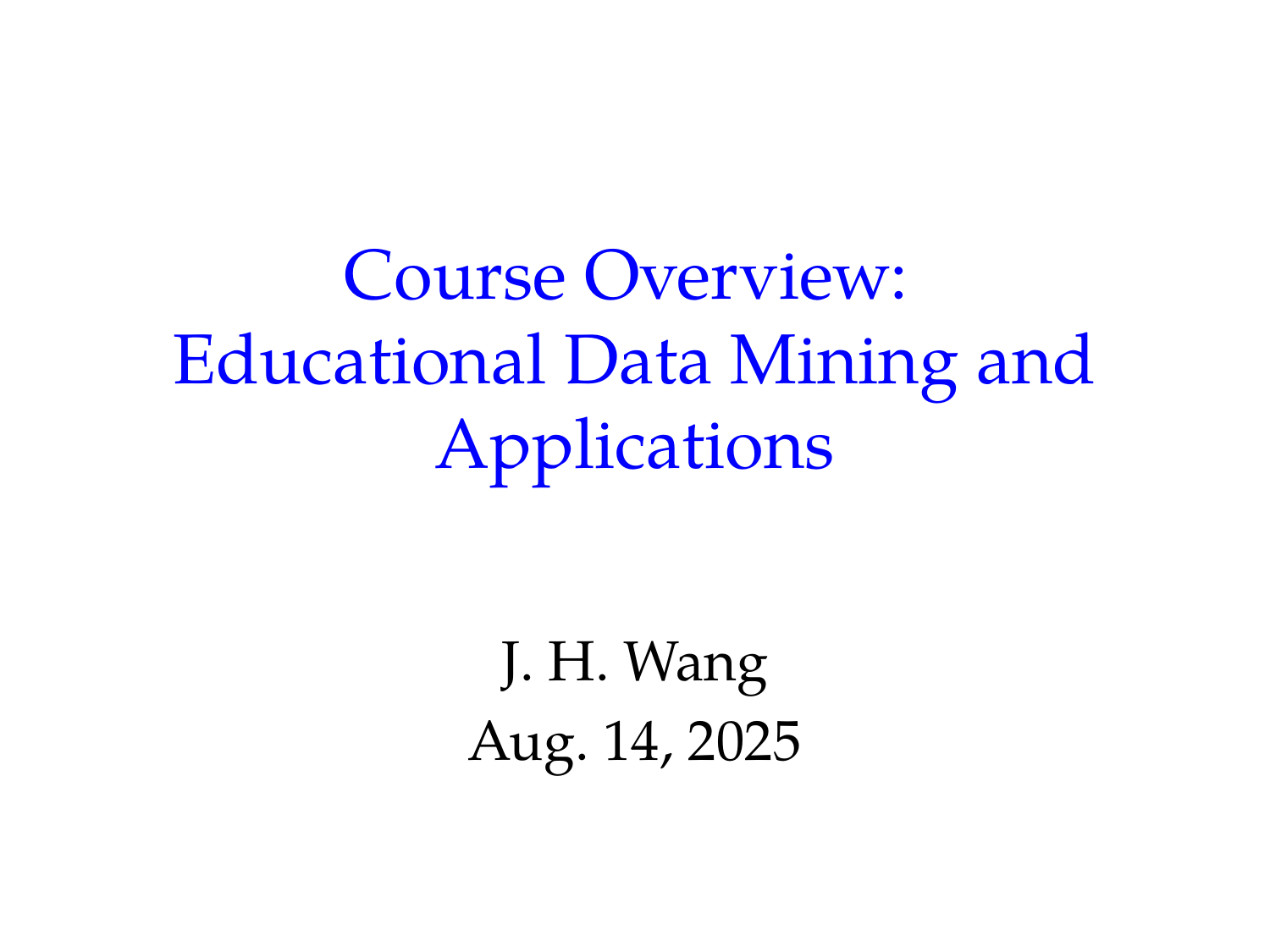

# Course Overview: Educational Data Mining and Applications

J. H. Wang
Aug. 14, 2025